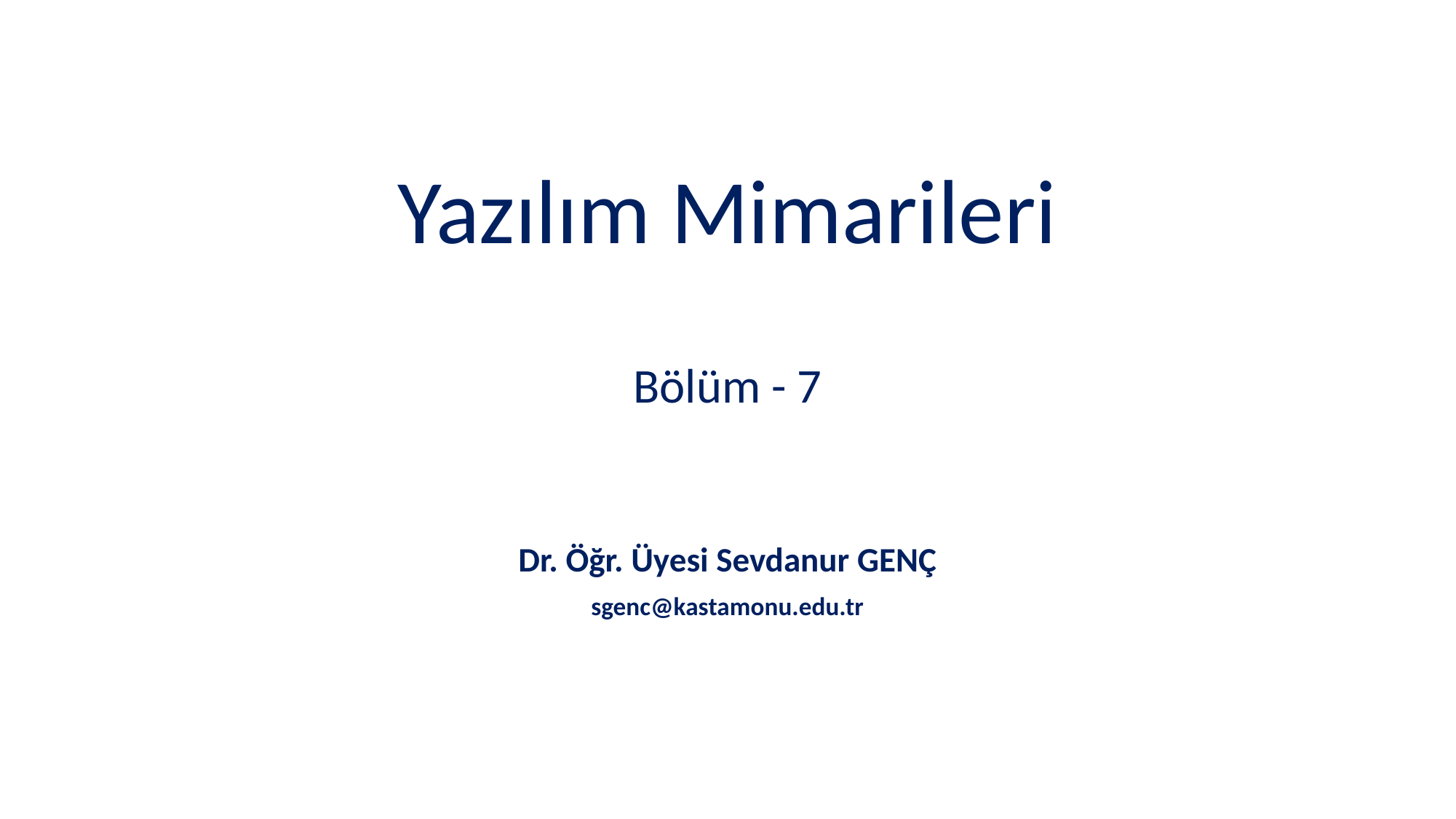

# Yazılım Mimarileri Bölüm - 7

Dr. Öğr. Üyesi Sevdanur GENÇ
sgenc@kastamonu.edu.tr